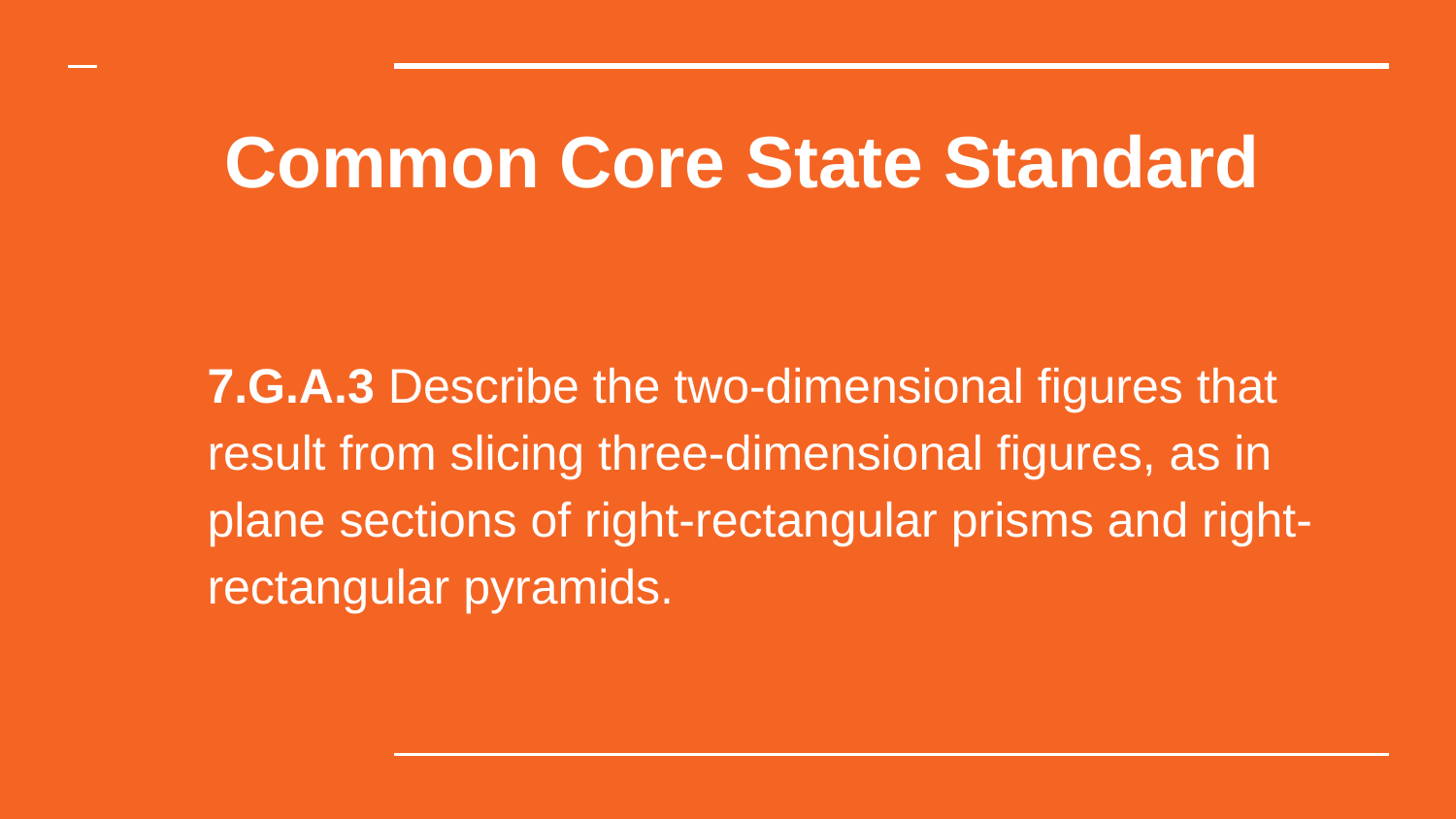

7.G.A.3 Describe the two-dimensional figures that result from slicing three-dimensional figures, as in plane sections of right-rectangular prisms and right-rectangular pyramids.
# Common Core State Standard